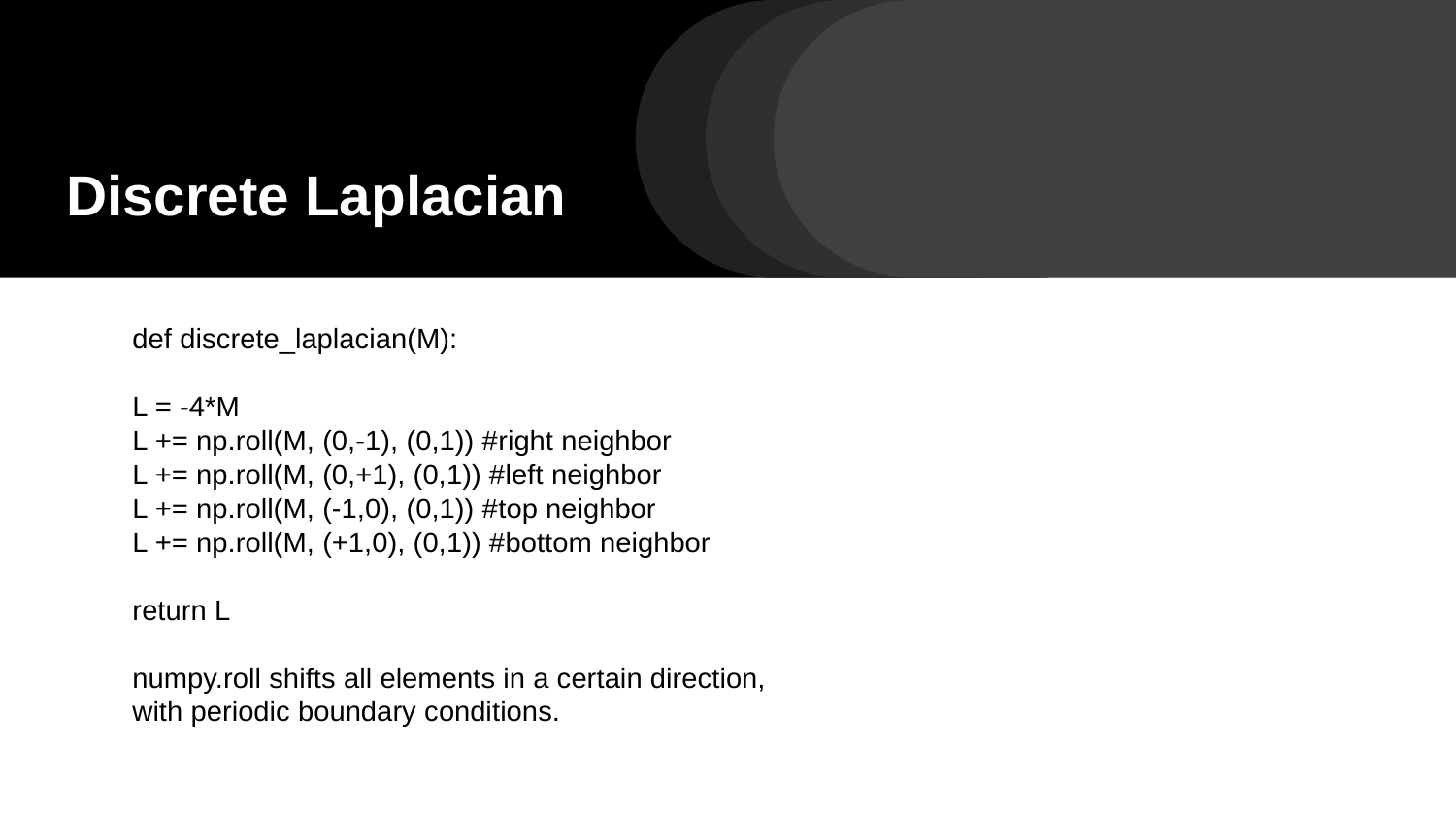

# Discrete Laplacian
def discrete_laplacian(M):

L = -4*M
L += np.roll(M, (0,-1), (0,1)) #right neighbor
L += np.roll(M, (0,+1), (0,1)) #left neighbor
L += np.roll(M, (-1,0), (0,1)) #top neighbor
L += np.roll(M, (+1,0), (0,1)) #bottom neighbor

return L

numpy.roll shifts all elements in a certain direction,
with periodic boundary conditions.